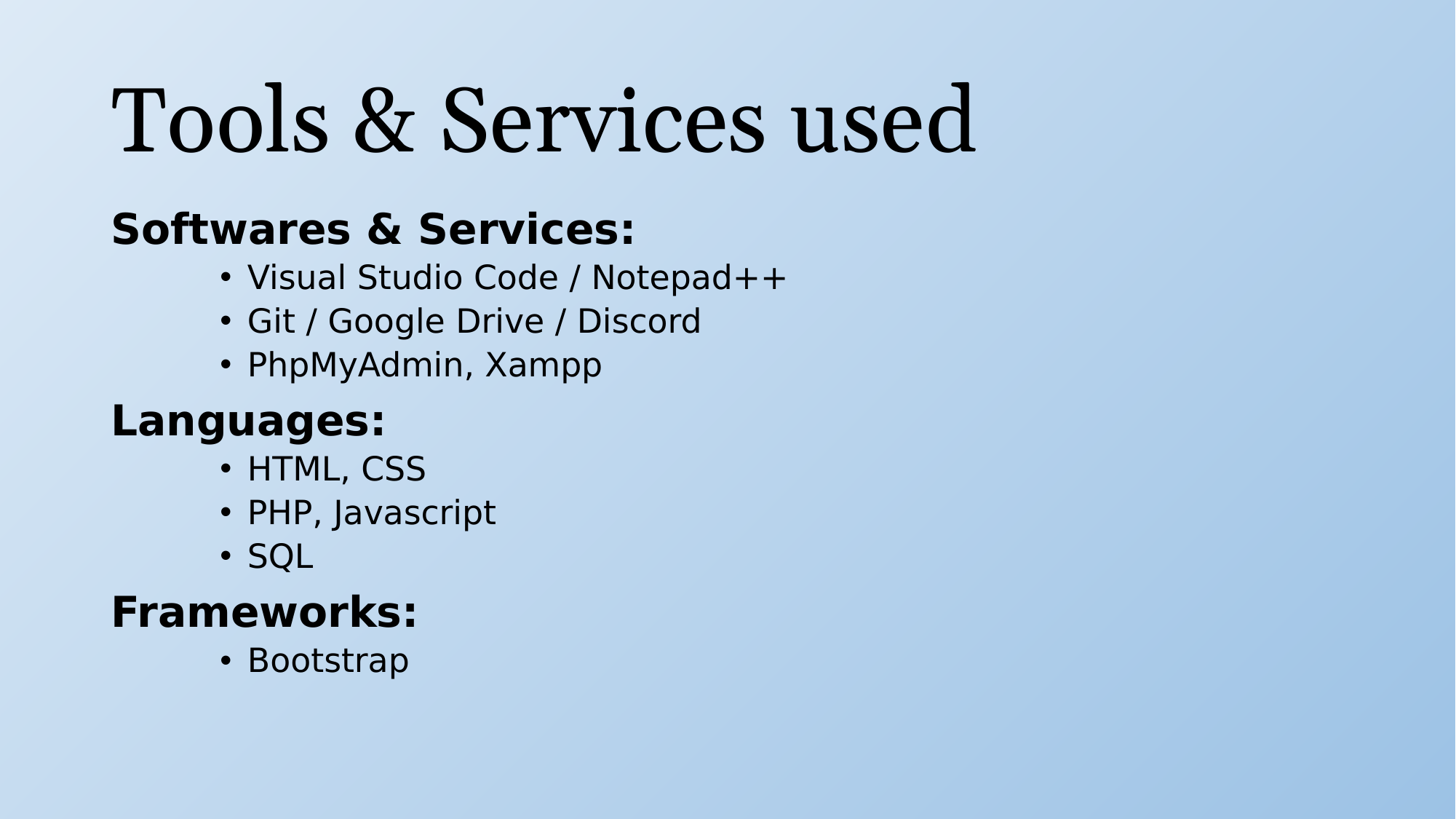

# Tools & Services used
Softwares & Services:
Visual Studio Code / Notepad++
Git / Google Drive / Discord
PhpMyAdmin, Xampp
Languages:
HTML, CSS
PHP, Javascript
SQL
Frameworks:
Bootstrap